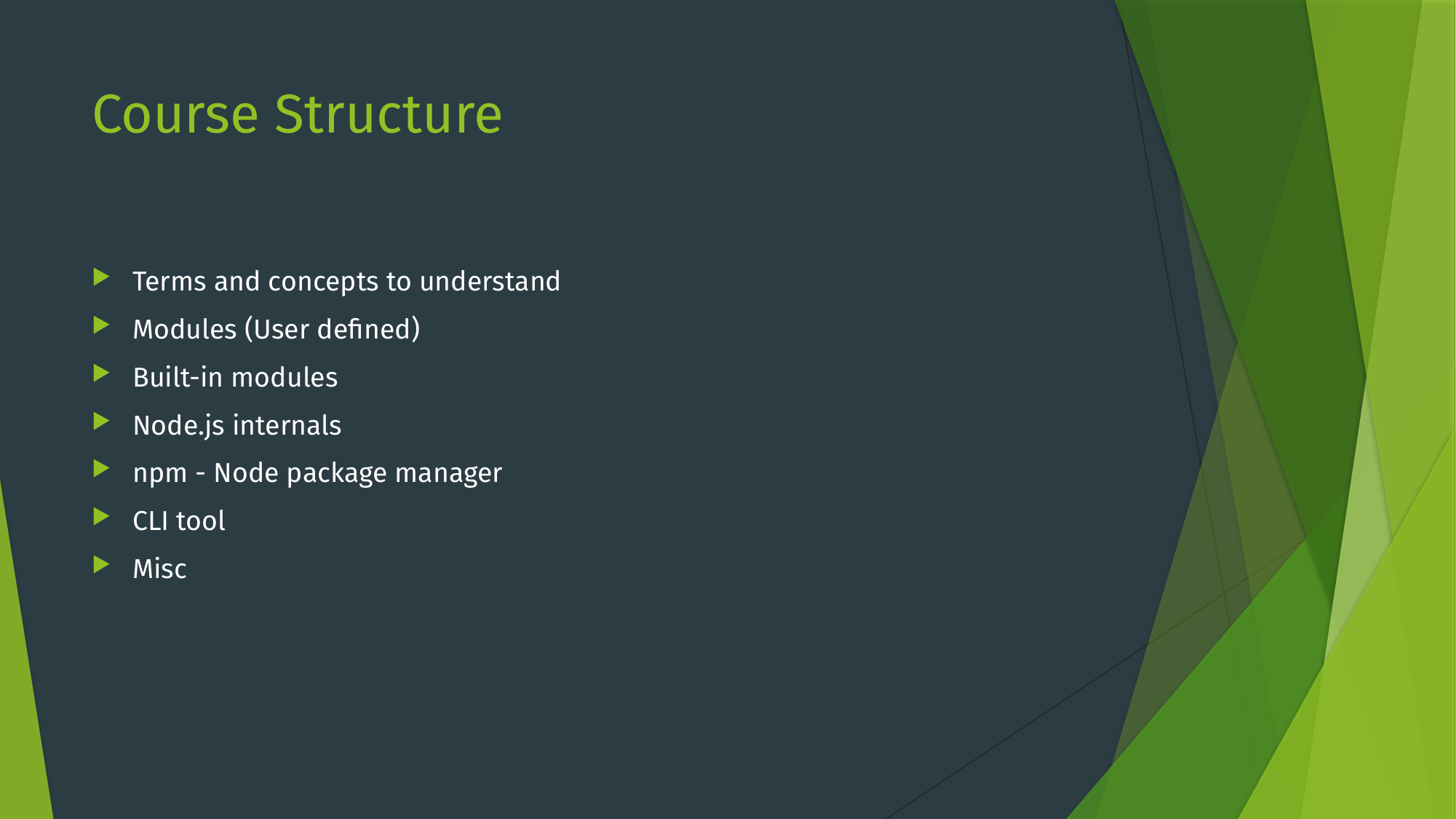

# Course Structure
Terms and concepts to understand
Modules (User defined)
Built-in modules
Node.js internals
npm - Node package manager
CLI tool
Misc